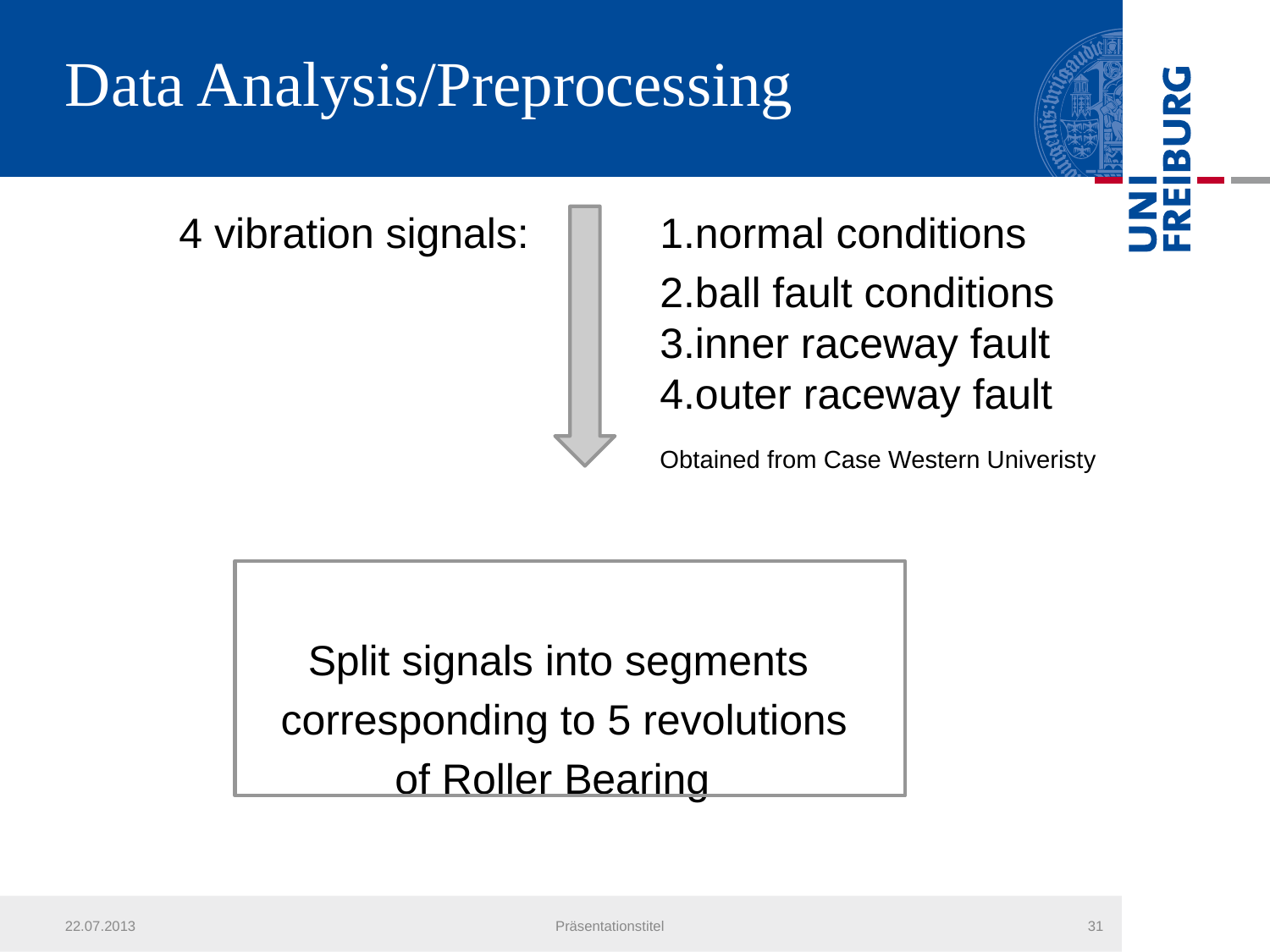

# Data Analysis/Preprocessing
             4 vibration signals:		1.normal conditions
					2.ball fault conditions					3.inner raceway fault					4.outer raceway fault
					Obtained from Case Western Univeristy

Split signals into segments
corresponding to 5 revolutions
of Roller Bearing

22.07.2013
Präsentationstitel
31